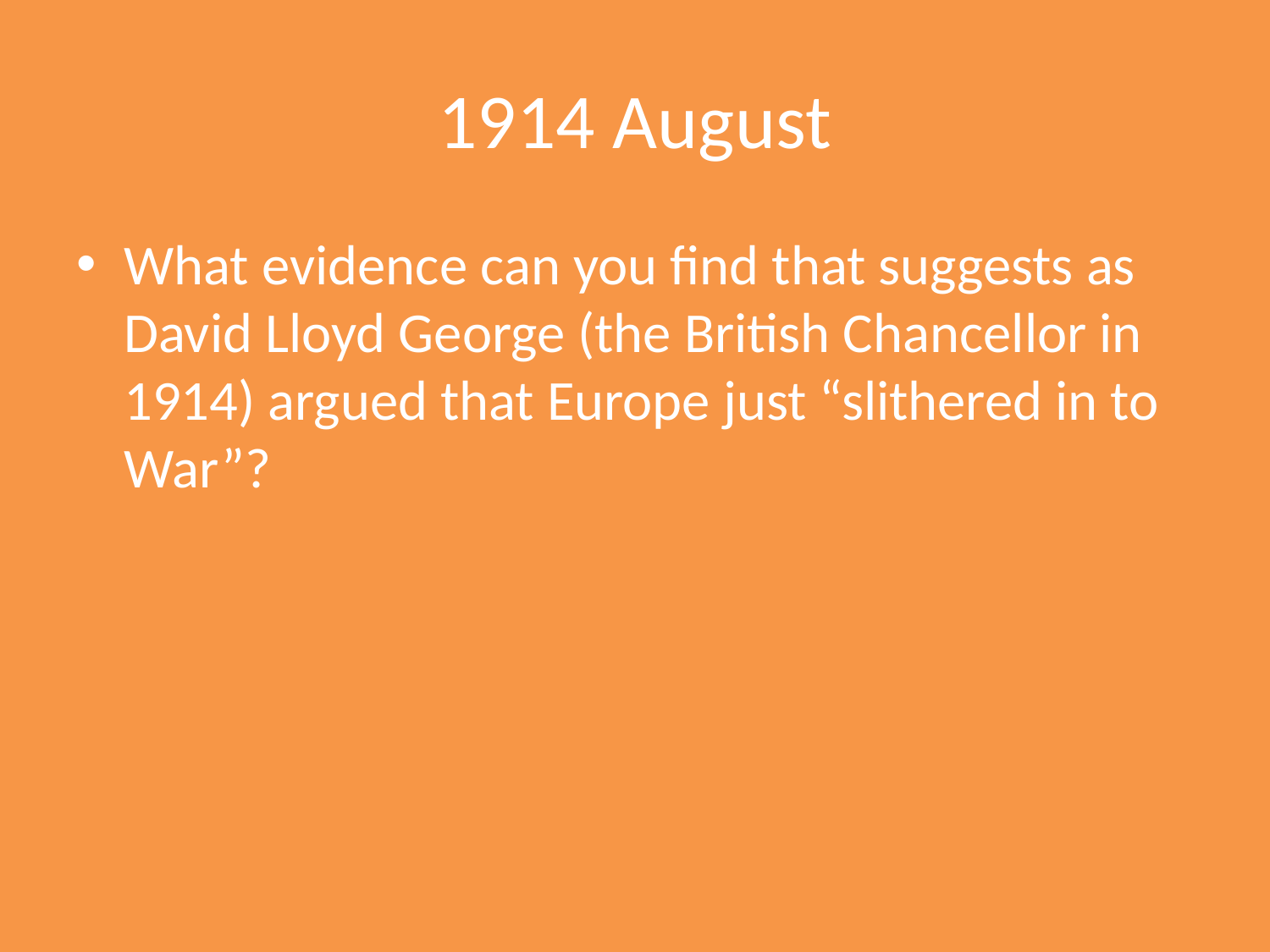

# 1914 August
What evidence can you find that suggests as David Lloyd George (the British Chancellor in 1914) argued that Europe just “slithered in to War”?